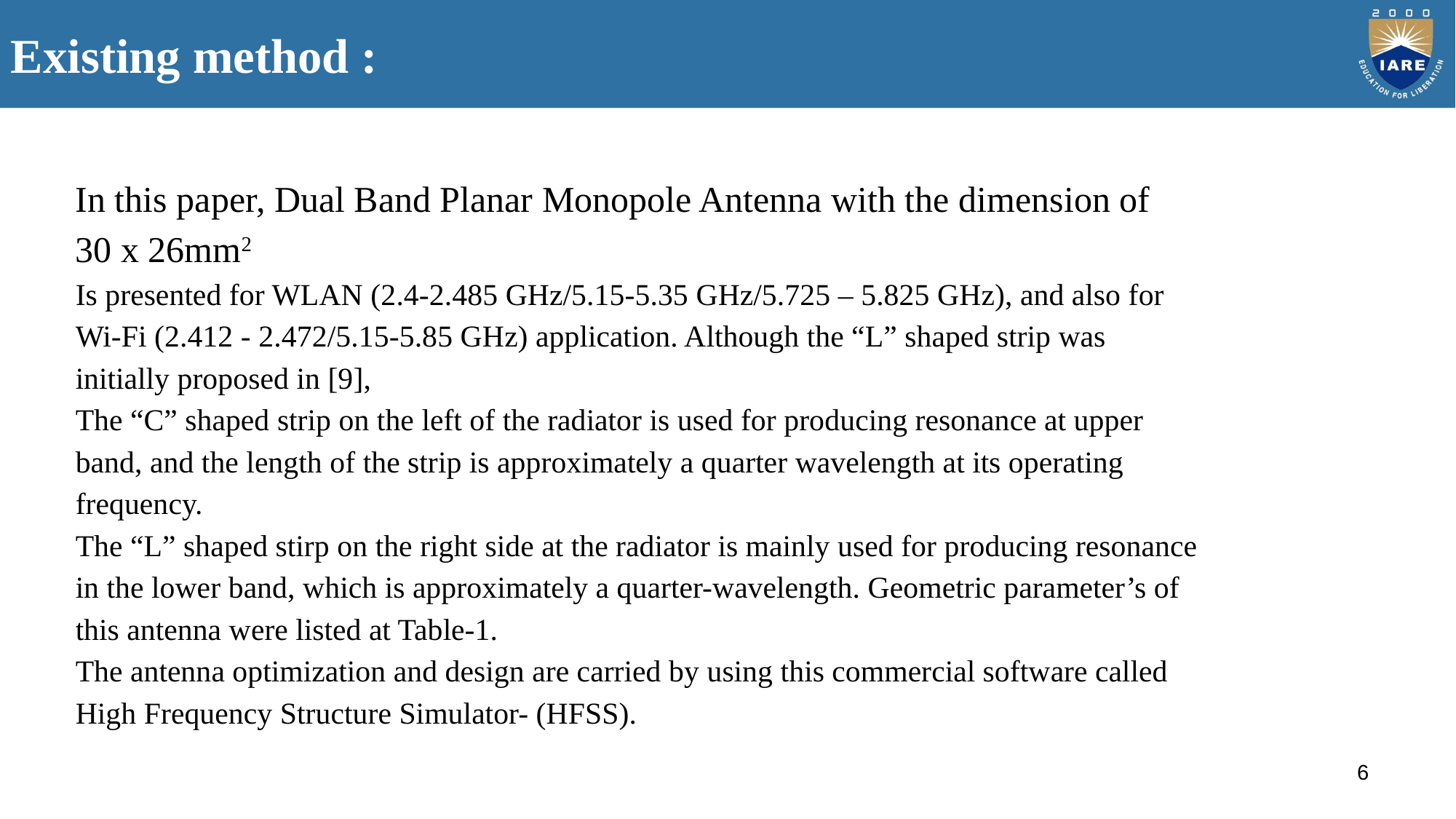

# Existing method :

In this paper, Dual Band Planar Monopole Antenna with the dimension of 30 x 26mm2
Is presented for WLAN (2.4-2.485 GHz/5.15-5.35 GHz/5.725 – 5.825 GHz), and also for Wi-Fi (2.412 - 2.472/5.15-5.85 GHz) application. Although the “L” shaped strip was initially proposed in [9],
The “C” shaped strip on the left of the radiator is used for producing resonance at upper band, and the length of the strip is approximately a quarter wavelength at its operating frequency.
The “L” shaped stirp on the right side at the radiator is mainly used for producing resonance in the lower band, which is approximately a quarter-wavelength. Geometric parameter’s of this antenna were listed at Table-1.
The antenna optimization and design are carried by using this commercial software called High Frequency Structure Simulator- (HFSS).

6